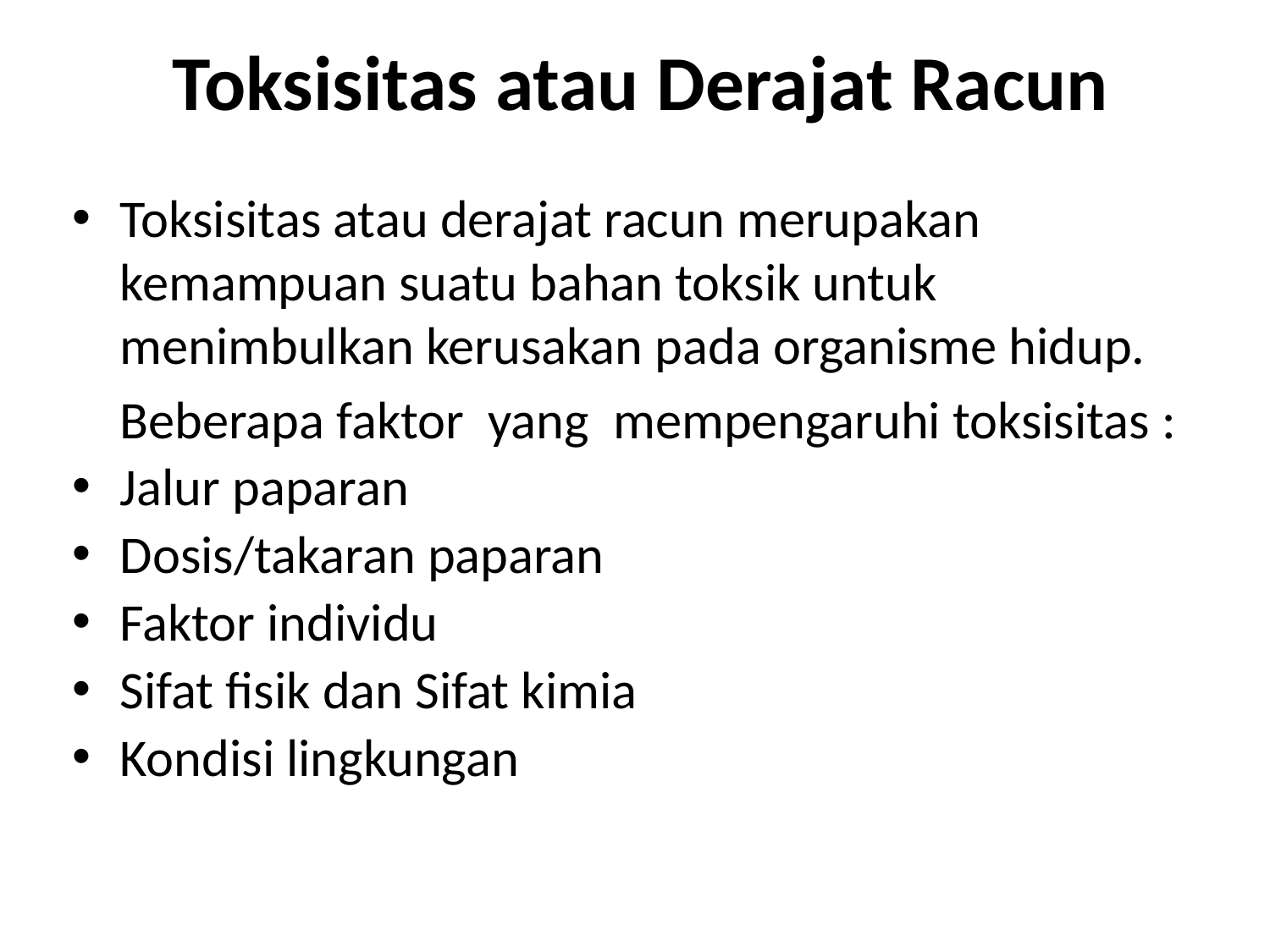

# Toksisitas atau Derajat Racun
Toksisitas atau derajat racun merupakan kemampuan suatu bahan toksik untuk menimbulkan kerusakan pada organisme hidup.
	Beberapa faktor  yang  mempengaruhi toksisitas :
Jalur paparan
Dosis/takaran paparan
Faktor individu
Sifat fisik dan Sifat kimia
Kondisi lingkungan